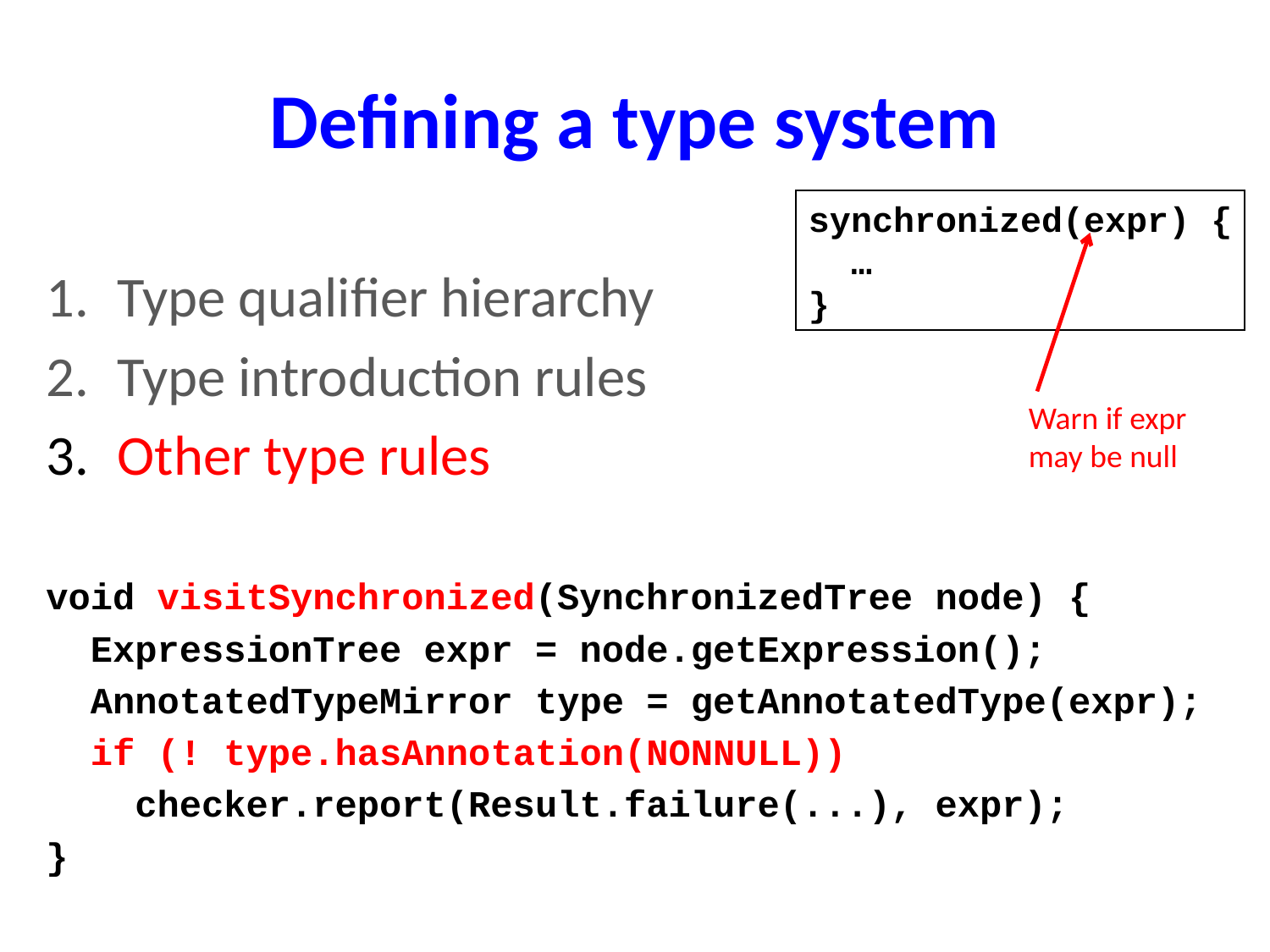

# Defining a type system
synchronized(expr) {
  …
}
Type qualifier hierarchy
Type introduction rules
Other type rules

void visitSynchronized(SynchronizedTree node) {
  ExpressionTree expr = node.getExpression();
  AnnotatedTypeMirror type = getAnnotatedType(expr);
  if (! type.hasAnnotation(NONNULL))
    checker.report(Result.failure(...), expr);
}

Warn if expr
may be null